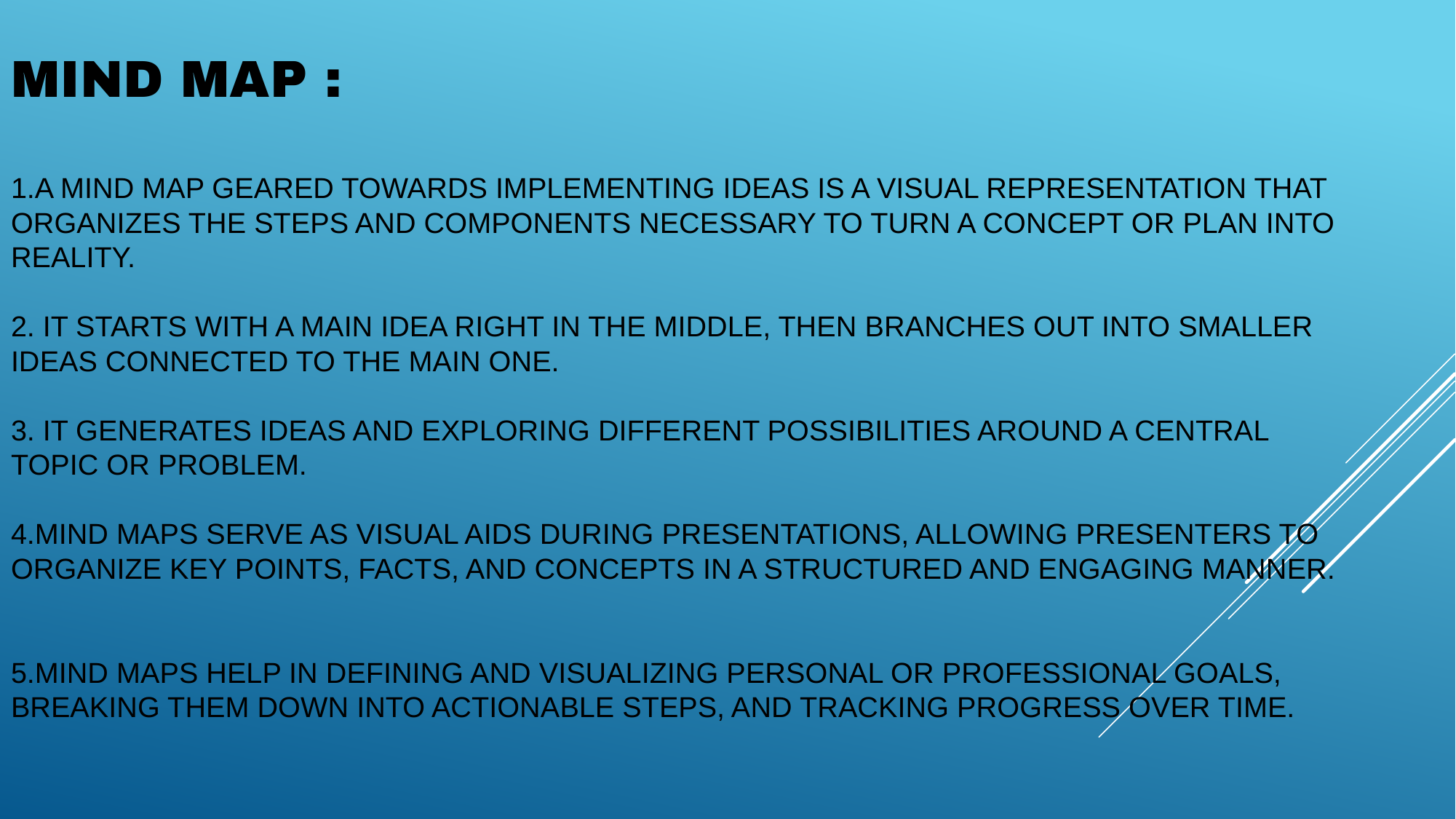

MIND MAP :
1.A mind map geared towards implementing ideas is a visual representation that organizes the steps and components necessary to turn a concept or plan into reality.
2. It starts with a main idea right in the middle, then branches out into smaller ideas connected to the main one.
3. it generates ideas and exploring different possibilities around a central topic or problem.
4.Mind maps serve as visual aids during presentations, allowing presenters to organize key points, facts, and concepts in a structured and engaging manner.
5.Mind maps help in defining and visualizing personal or professional goals, breaking them down into actionable steps, and tracking progress over time.